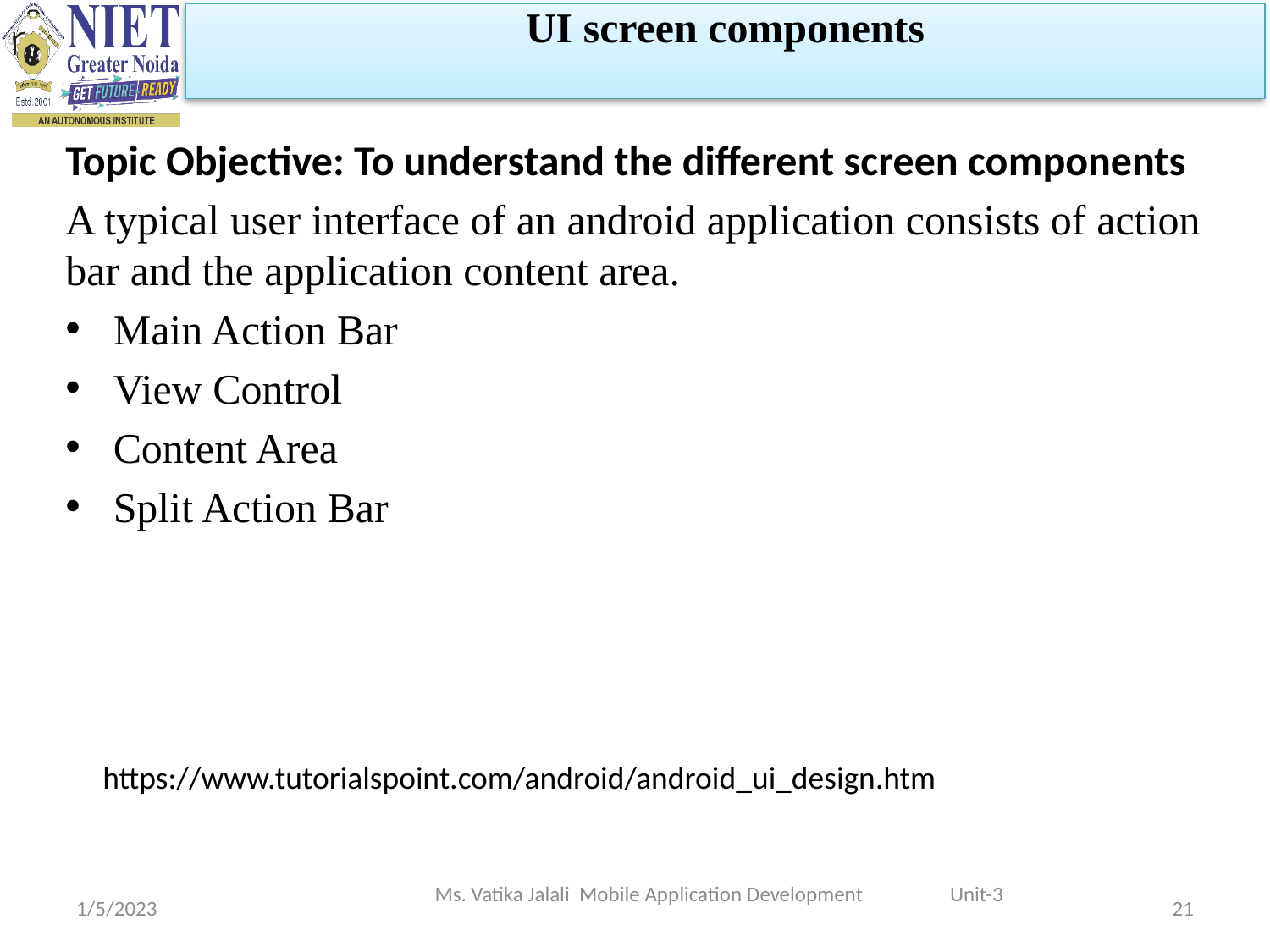

UI screen components

Topic Objective: To understand the different screen components
A typical user interface of an android application consists of action bar and the application content area.
Main Action Bar
View Control
Content Area
Split Action Bar

https://www.tutorialspoint.com/android/android_ui_design.htm
Ms. Vatika Jalali  Mobile Application Development                  Unit-3
1/5/2023
21